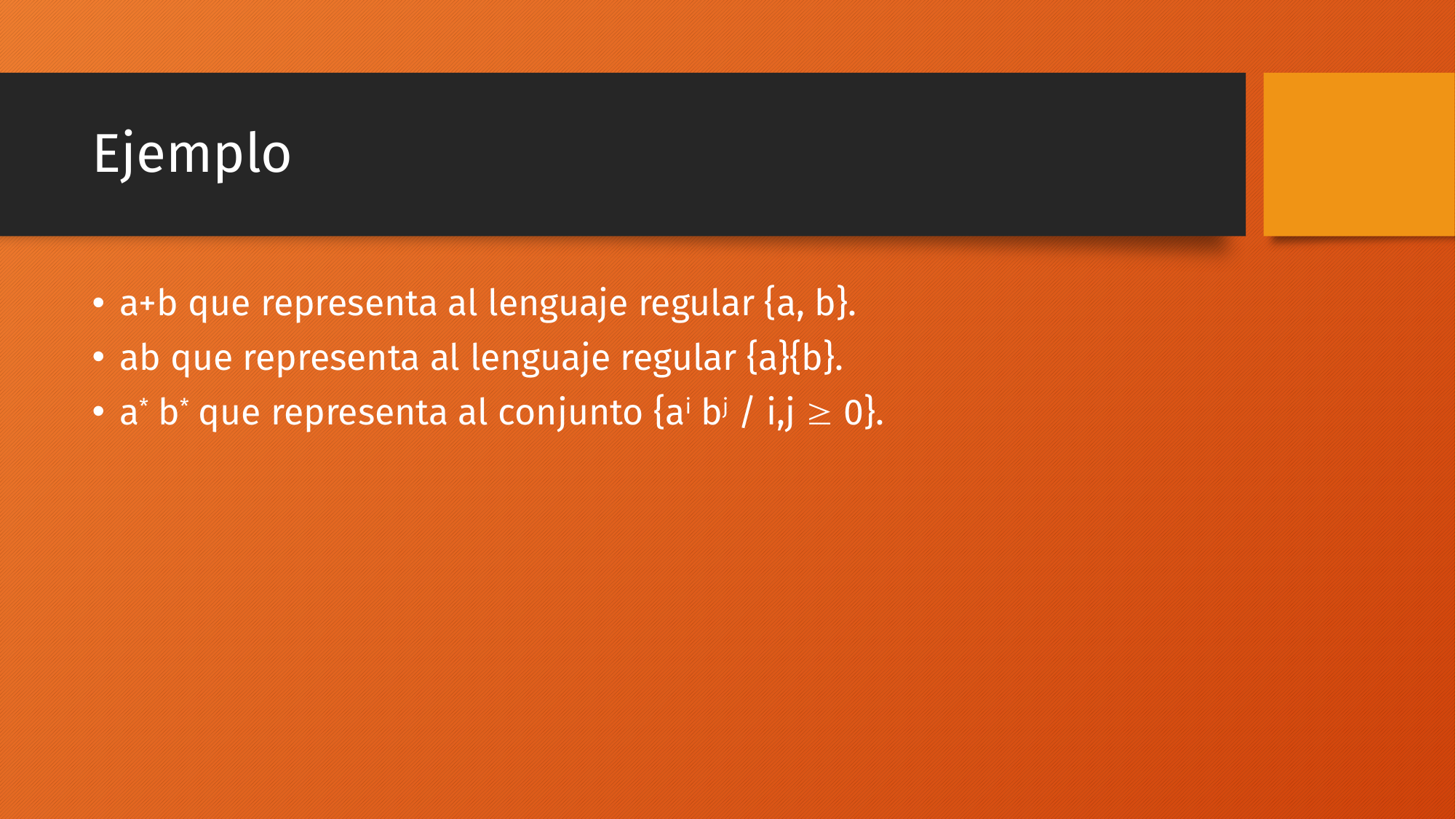

# Ejemplo
a+b que representa al lenguaje regular {a, b}.
ab que representa al lenguaje regular {a}{b}.
a* b* que representa al conjunto {ai bj / i,j ≥ 0}.